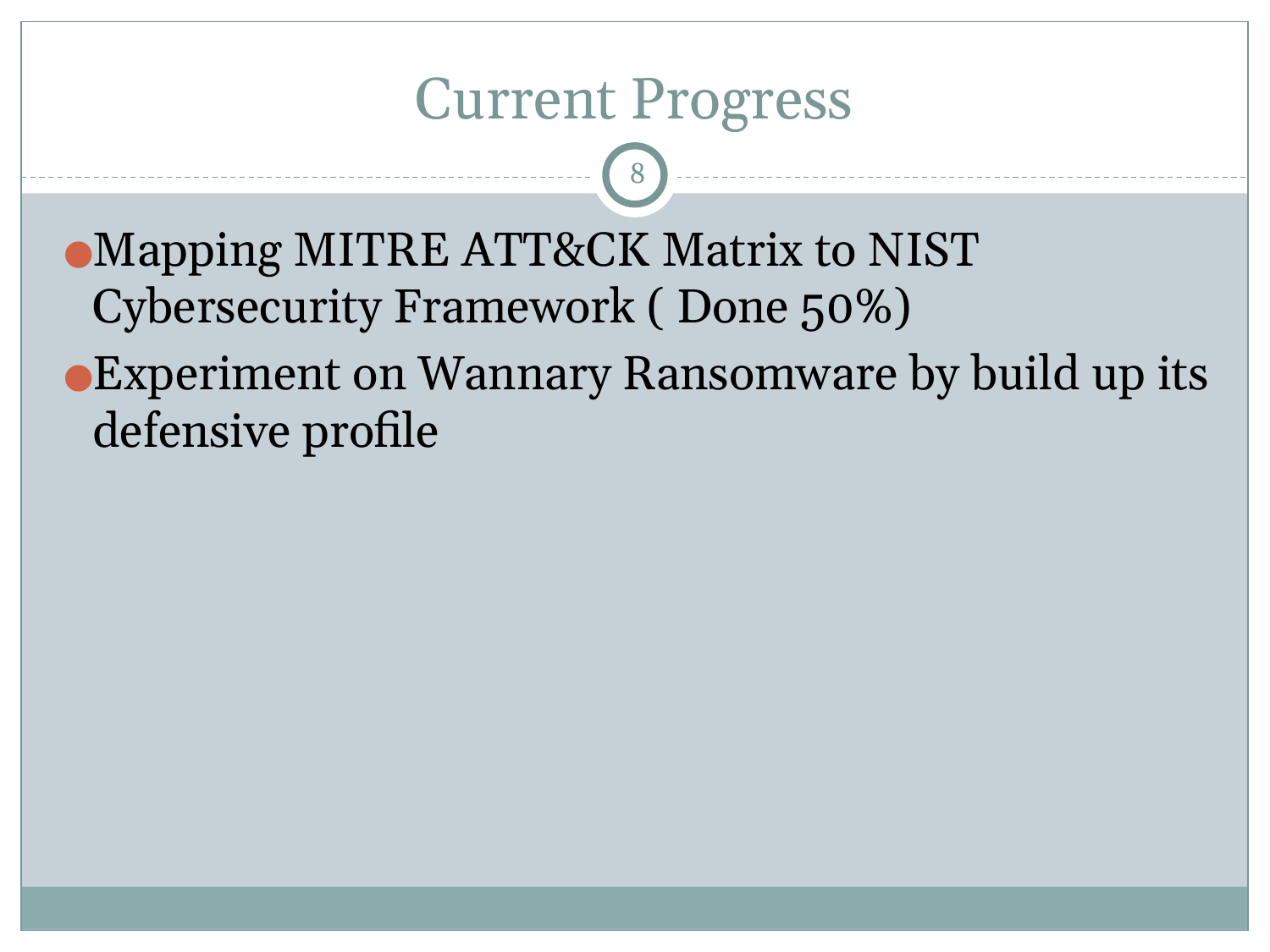

# Current Progress
8
Mapping MITRE ATT&CK Matrix to NIST Cybersecurity Framework ( Done 50%)
Experiment on Wannary Ransomware by build up its defensive profile